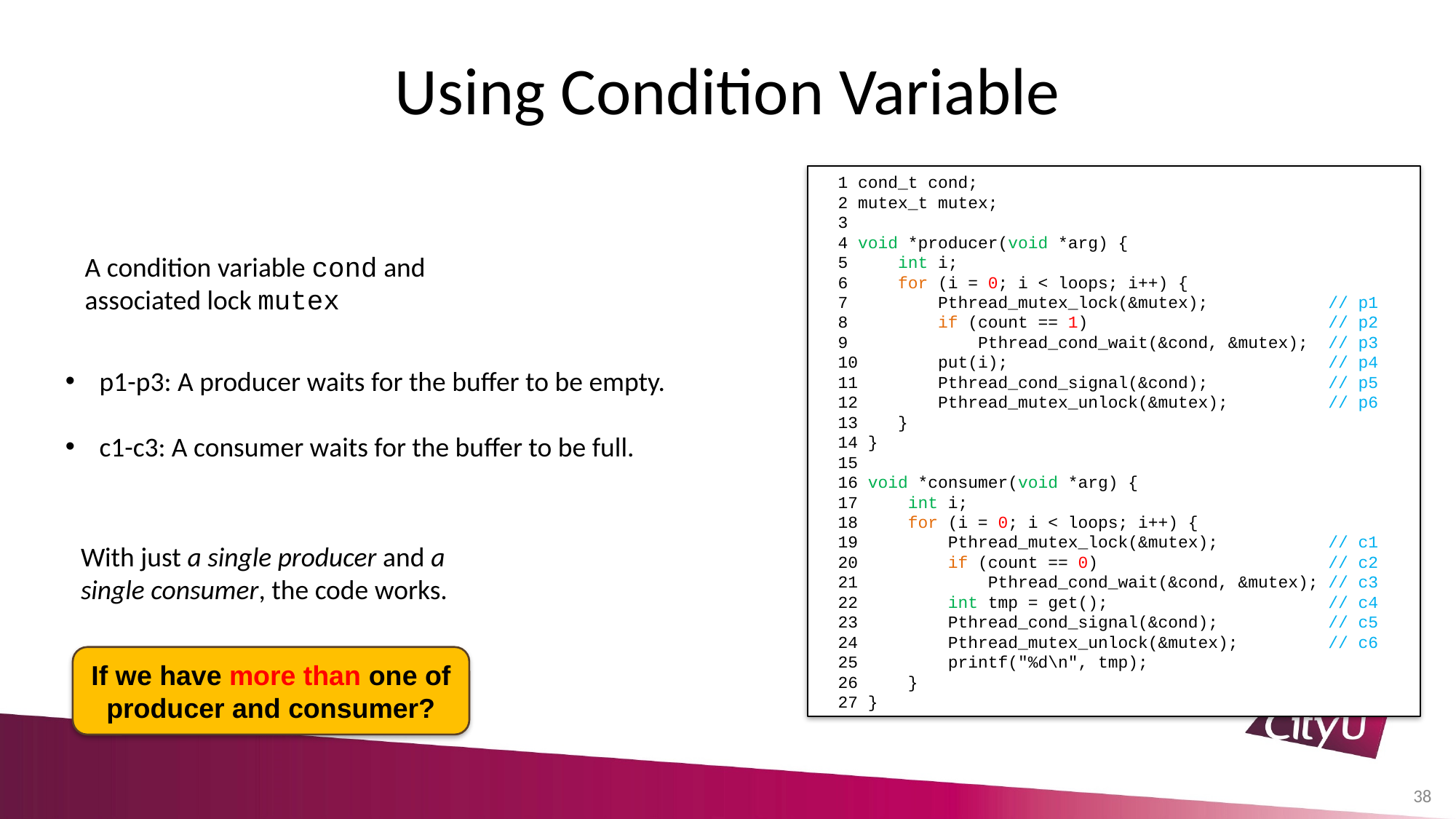

# Using Condition Variable
1 cond_t cond;
2 mutex_t mutex;
3
4 void *producer(void *arg) {
5     int i;
6     for (i = 0; i < loops; i++) {
7         Pthread_mutex_lock(&mutex);            // p1
8         if (count == 1)                        // p2
9             Pthread_cond_wait(&cond, &mutex);  // p3
10        put(i);                                // p4
11        Pthread_cond_signal(&cond);            // p5
12        Pthread_mutex_unlock(&mutex);          // p6
13    }
14 }
15
16 void *consumer(void *arg) {
17     int i;
18     for (i = 0; i < loops; i++) {
19         Pthread_mutex_lock(&mutex);           // c1
20         if (count == 0)                       // c2
21             Pthread_cond_wait(&cond, &mutex); // c3
22         int tmp = get();                      // c4
23         Pthread_cond_signal(&cond);           // c5
24         Pthread_mutex_unlock(&mutex);         // c6
25         printf("%d\n", tmp);
26     }
27 }

A condition variable cond and associated lock mutex
p1-p3: A producer waits for the buffer to be empty.

c1-c3: A consumer waits for the buffer to be full.
With just a single producer and a single consumer, the code works.
If we have more than one of producer and consumer?
38